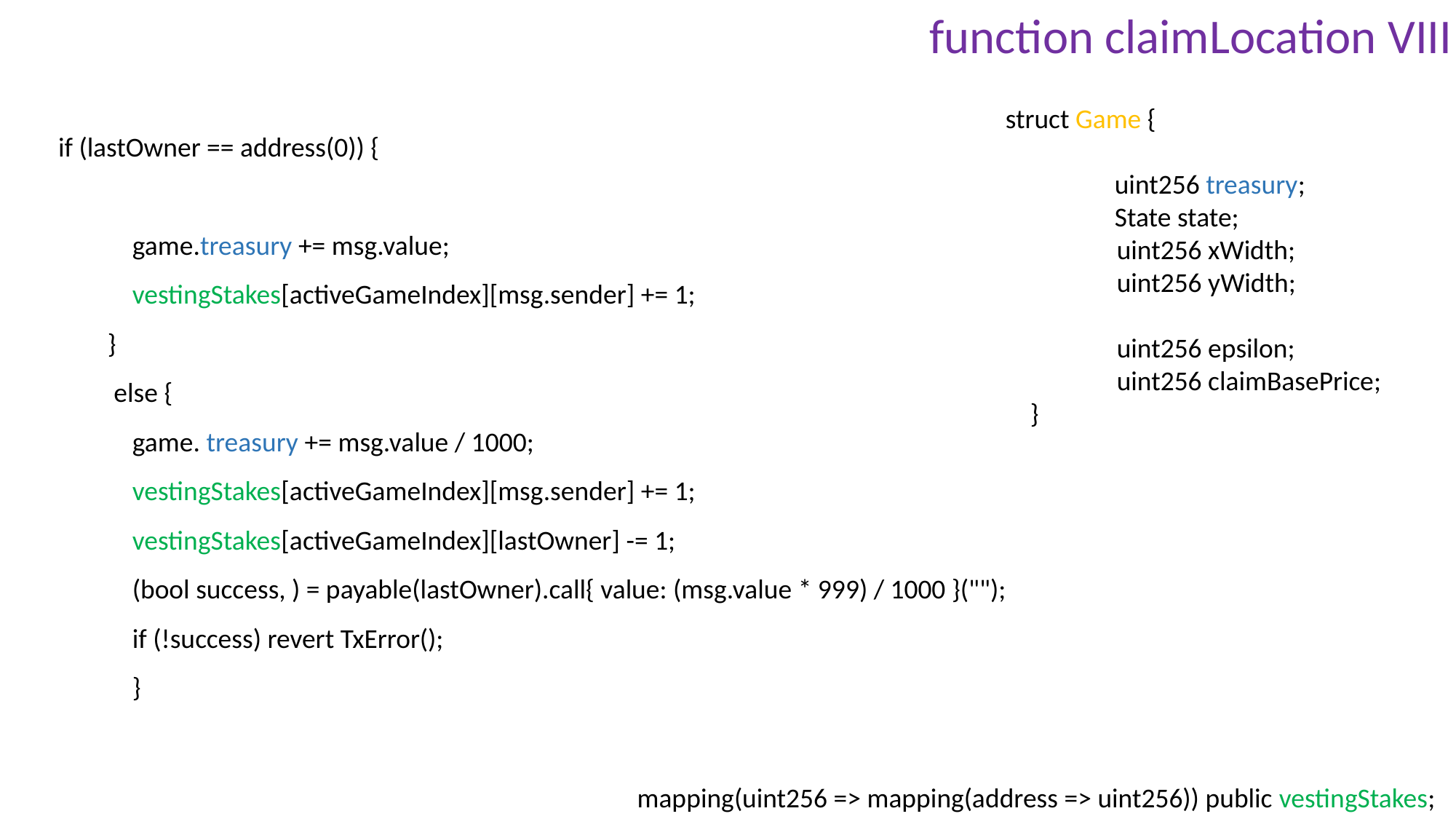

function claimLocation VIII
struct Game {

	uint256 treasury;
	State state;
                  uint256 xWidth;
                  uint256 yWidth;
                  uint256 epsilon;
                  uint256 claimBasePrice;
    }
if (lastOwner == address(0)) {

            game.treasury += msg.value;
            vestingStakes[activeGameIndex][msg.sender] += 1;
        }
         else {
            game. treasury += msg.value / 1000;
            vestingStakes[activeGameIndex][msg.sender] += 1;
            vestingStakes[activeGameIndex][lastOwner] -= 1;
            (bool success, ) = payable(lastOwner).call{ value: (msg.value * 999) / 1000 }("");
            if (!success) revert TxError();
            }

mapping(uint256 => mapping(address => uint256)) public vestingStakes;